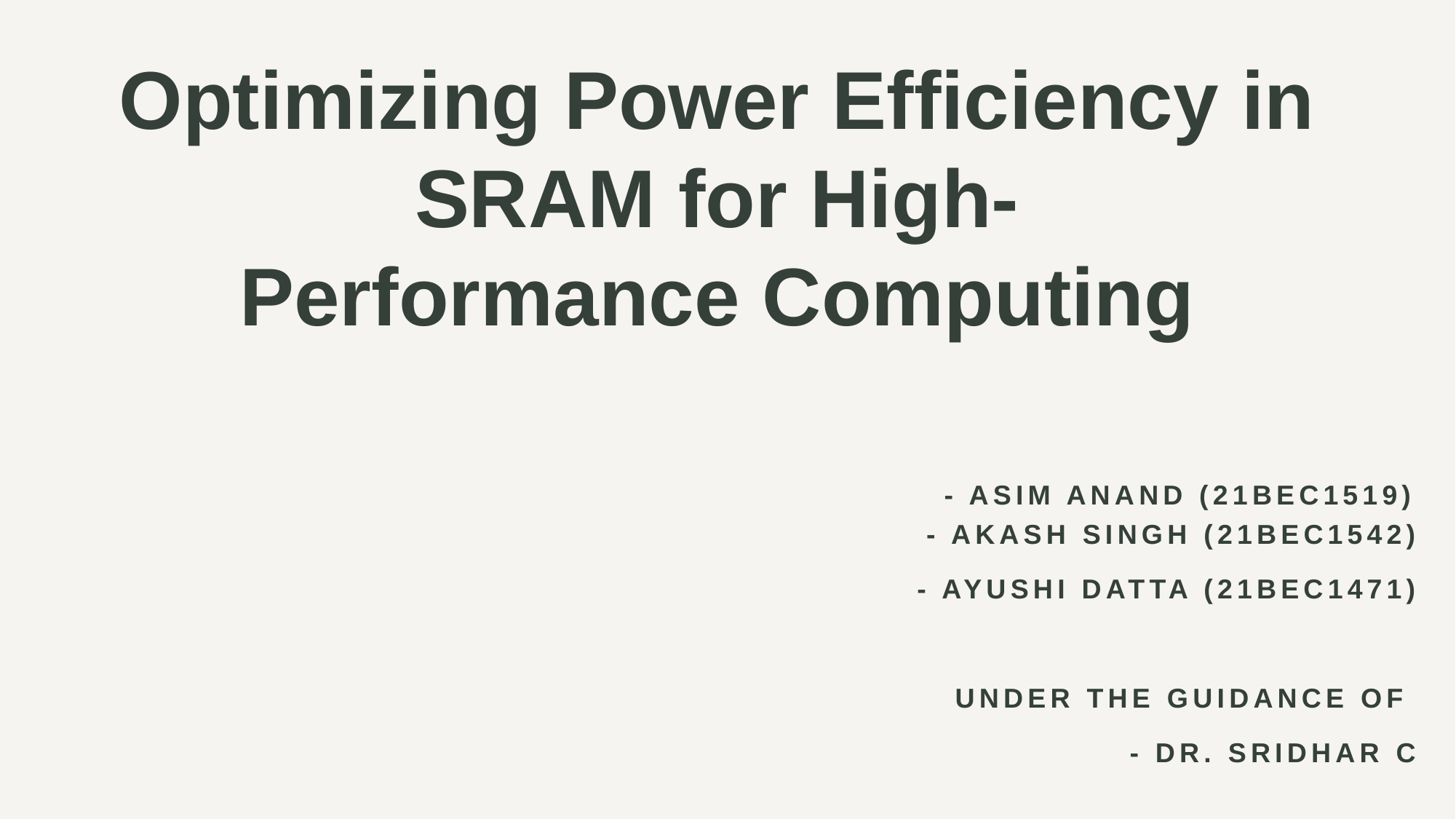

# Optimizing Power Efficiency in SRAM for High-Performance Computing
- Asim Anand (21BEC1519)
- Akash Singh (21BEC1542)
- Ayushi Datta (21BEC1471)

Under the guidance of
- Dr. Sridhar C